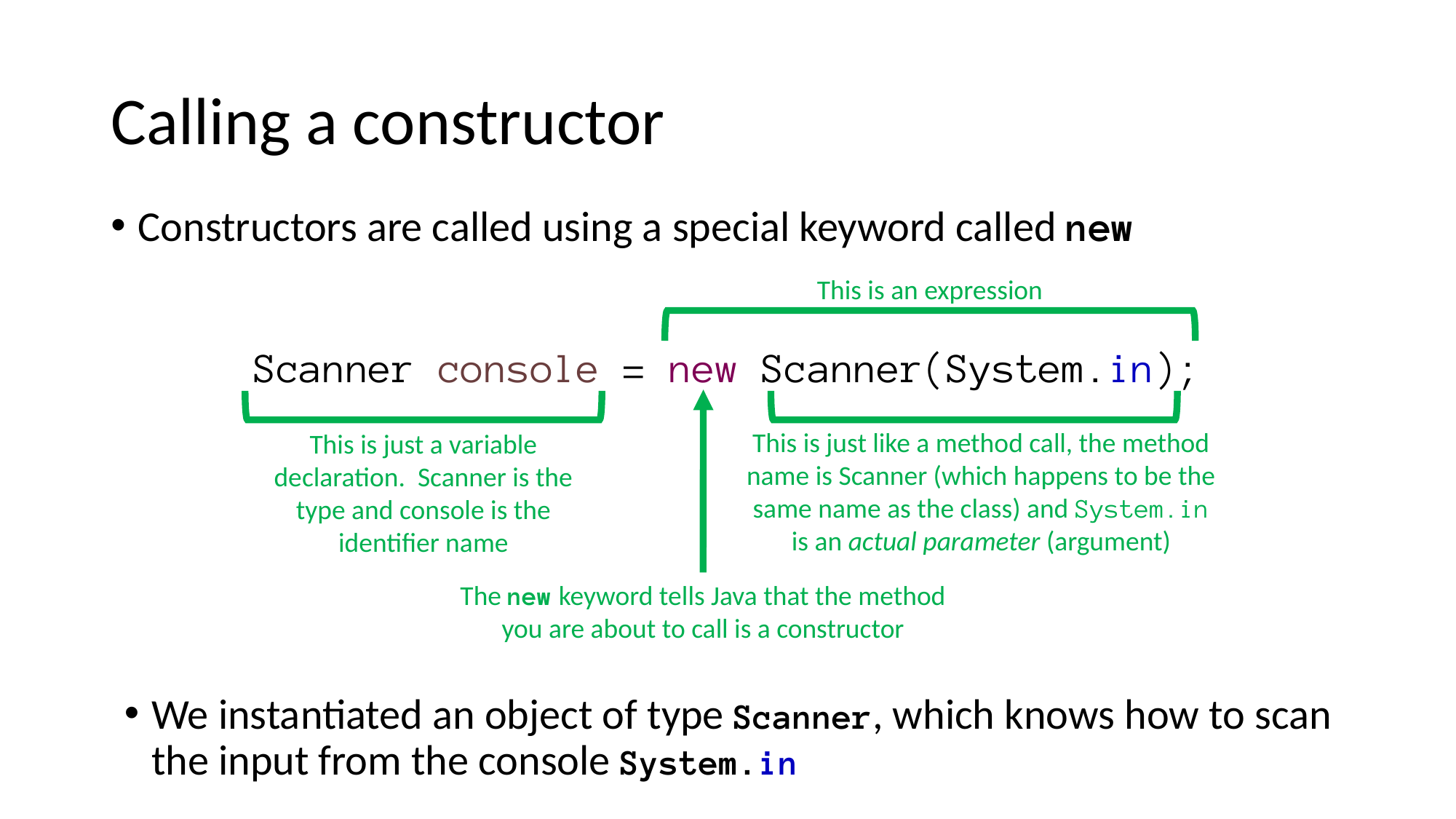

# Calling a constructor

Constructors are called using a special keyword called new

This is an expression
Scanner console = new Scanner(System.in);
This is just like a method call, the method name is Scanner (which happens to be the same name as the class) and System.in is an actual parameter (argument)
This is just a variable declaration.  Scanner is the type and console is the identifier name
The new keyword tells Java that the method you are about to call is a constructor
We instantiated an object of type Scanner, which knows how to scan the input from the console System.in